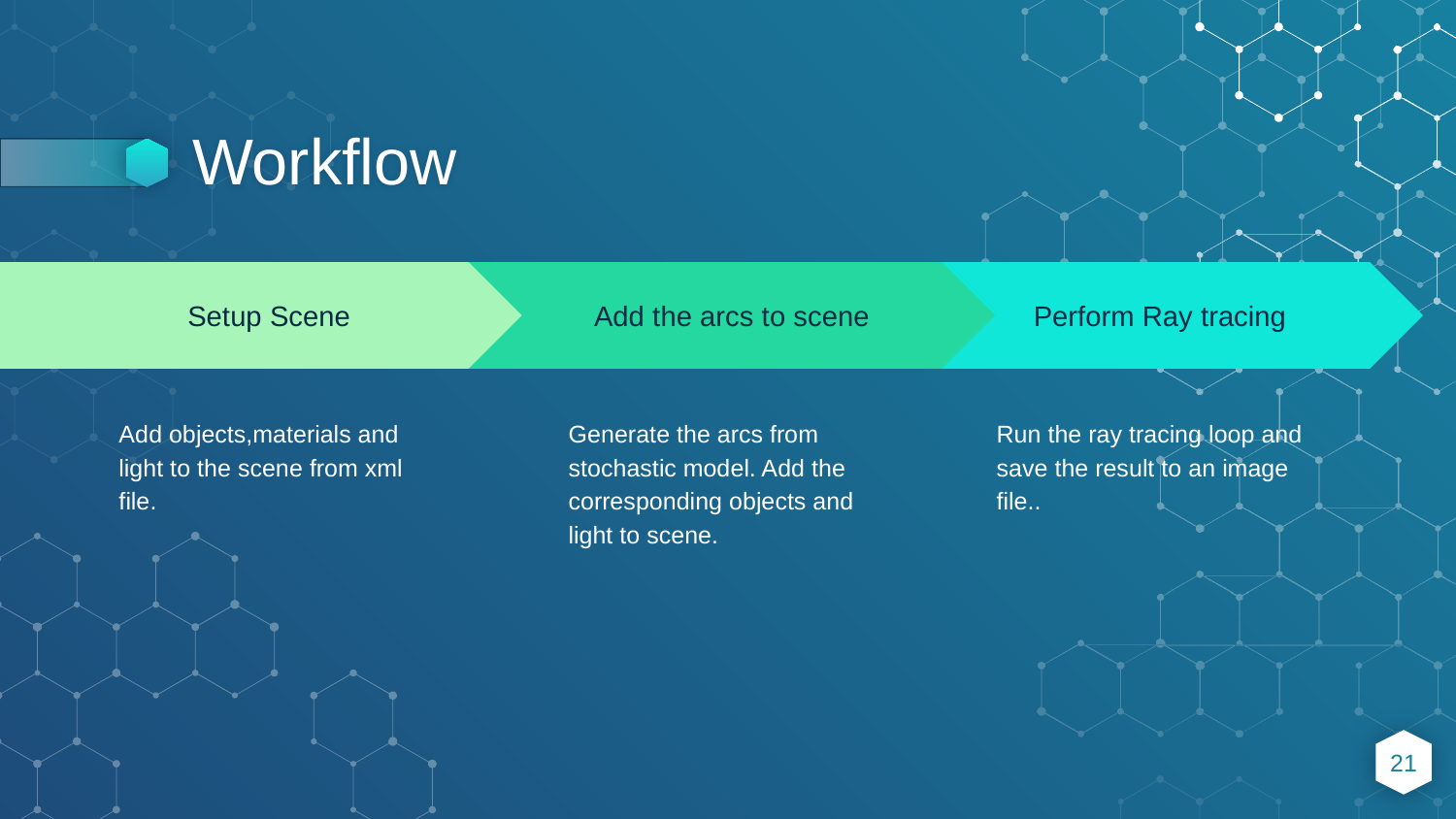

# Workflow
Add the arcs to scene
Generate the arcs from stochastic model. Add the corresponding objects and light to scene.
Perform Ray tracing
Run the ray tracing loop and save the result to an image file..
Setup Scene
Add objects,materials and light to the scene from xml file.
21